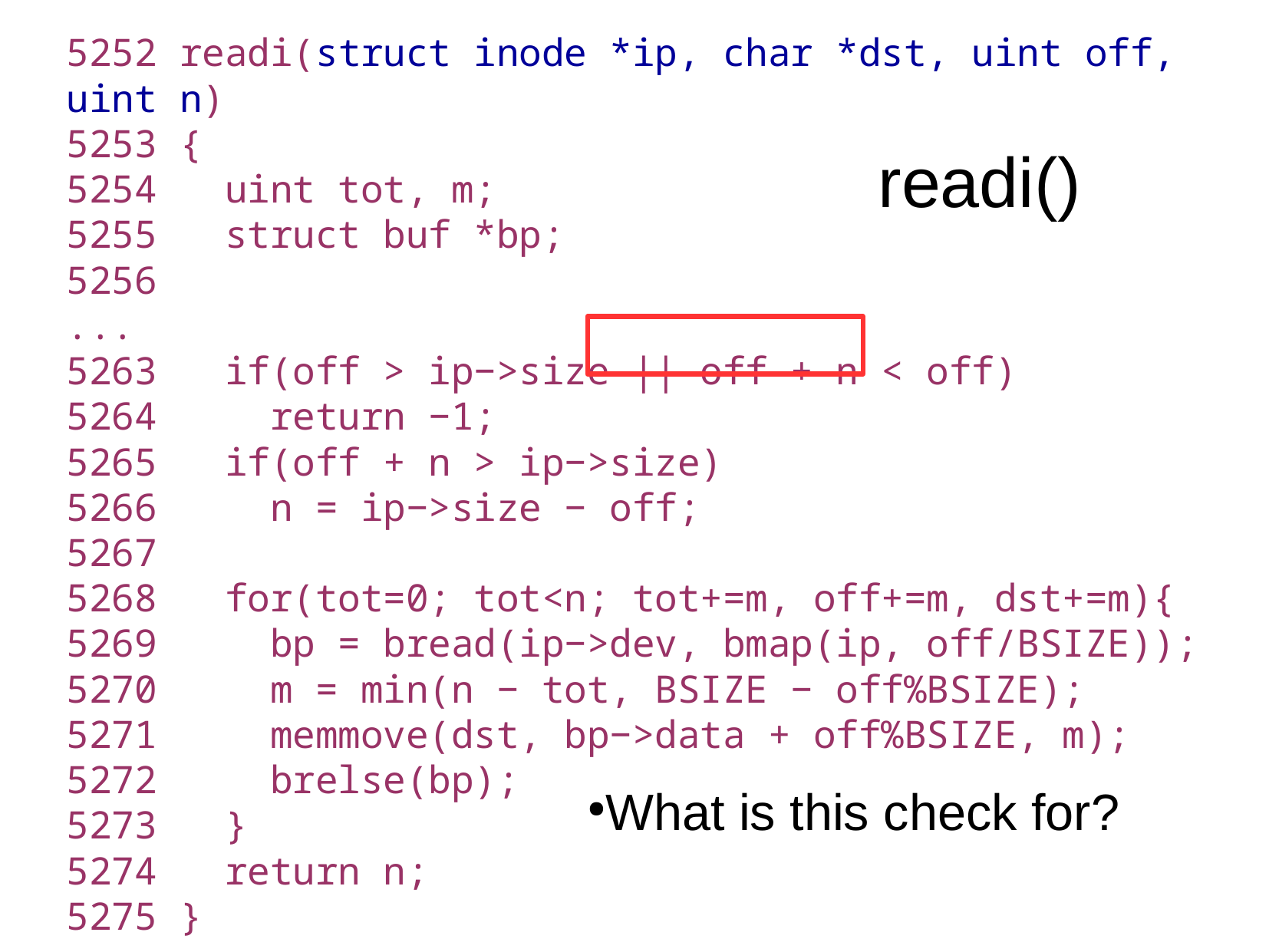

5252 readi(struct inode *ip, char *dst, uint off, uint n)
5253 {
5254   uint tot, m;
5255   struct buf *bp;
5256
...
5263   if(off > ip−>size || off + n < off)
5264     return −1;
5265   if(off + n > ip−>size)
5266     n = ip−>size − off;
5267
5268   for(tot=0; tot<n; tot+=m, off+=m, dst+=m){
5269     bp = bread(ip−>dev, bmap(ip, off/BSIZE));
5270     m = min(n − tot, BSIZE − off%BSIZE);
5271     memmove(dst, bp−>data + off%BSIZE, m);
5272     brelse(bp);
5273   }
5274   return n;
5275 }
readi()

What is this check for?